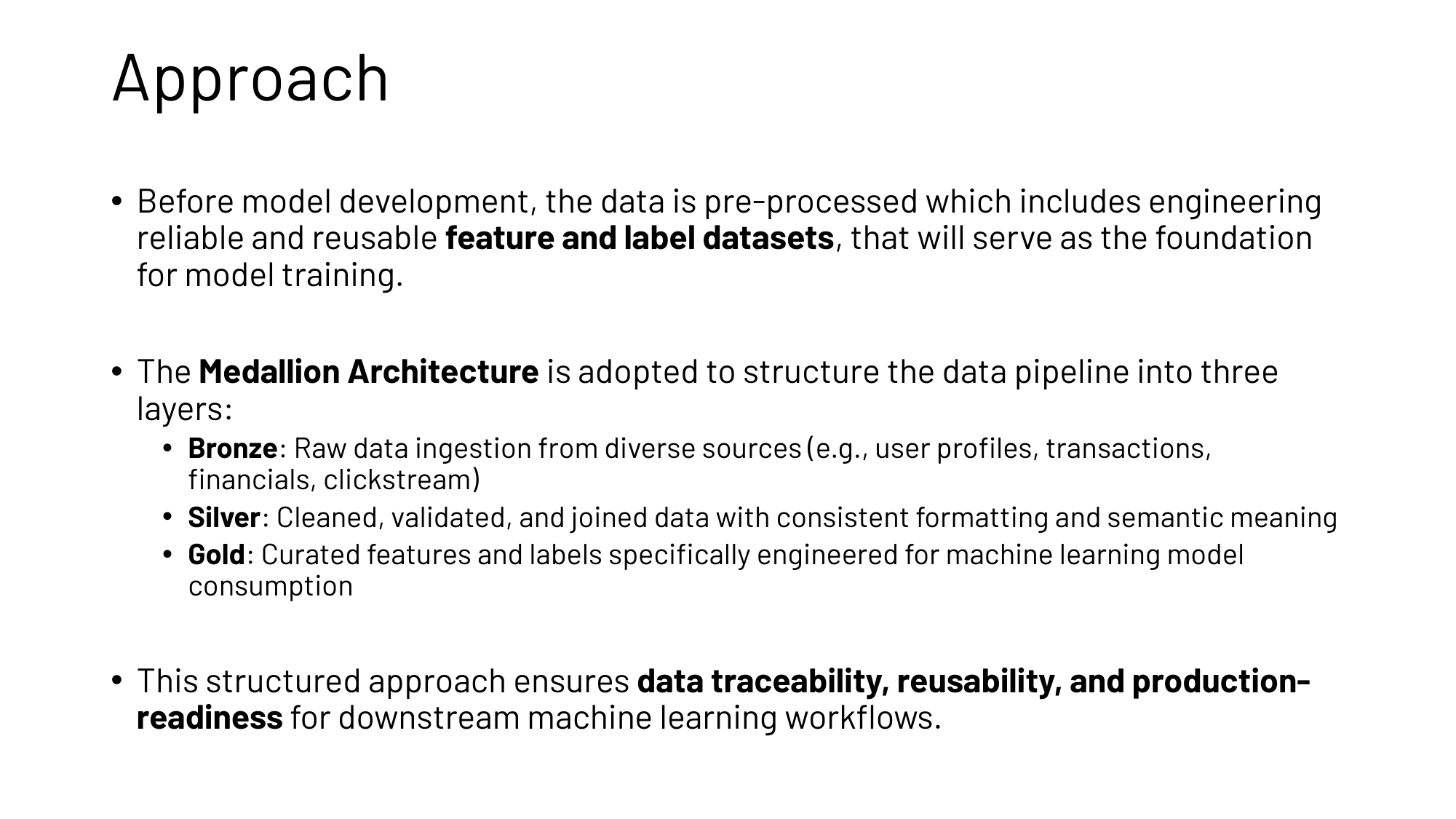

# Approach
Before model development, the data is pre-processed which includes engineering reliable and reusable feature and label datasets, that will serve as the foundation for model training.

The Medallion Architecture is adopted to structure the data pipeline into three layers:
Bronze: Raw data ingestion from diverse sources (e.g., user profiles, transactions, financials, clickstream)
Silver: Cleaned, validated, and joined data with consistent formatting and semantic meaning
Gold: Curated features and labels specifically engineered for machine learning model consumption

This structured approach ensures data traceability, reusability, and production-readiness for downstream machine learning workflows.